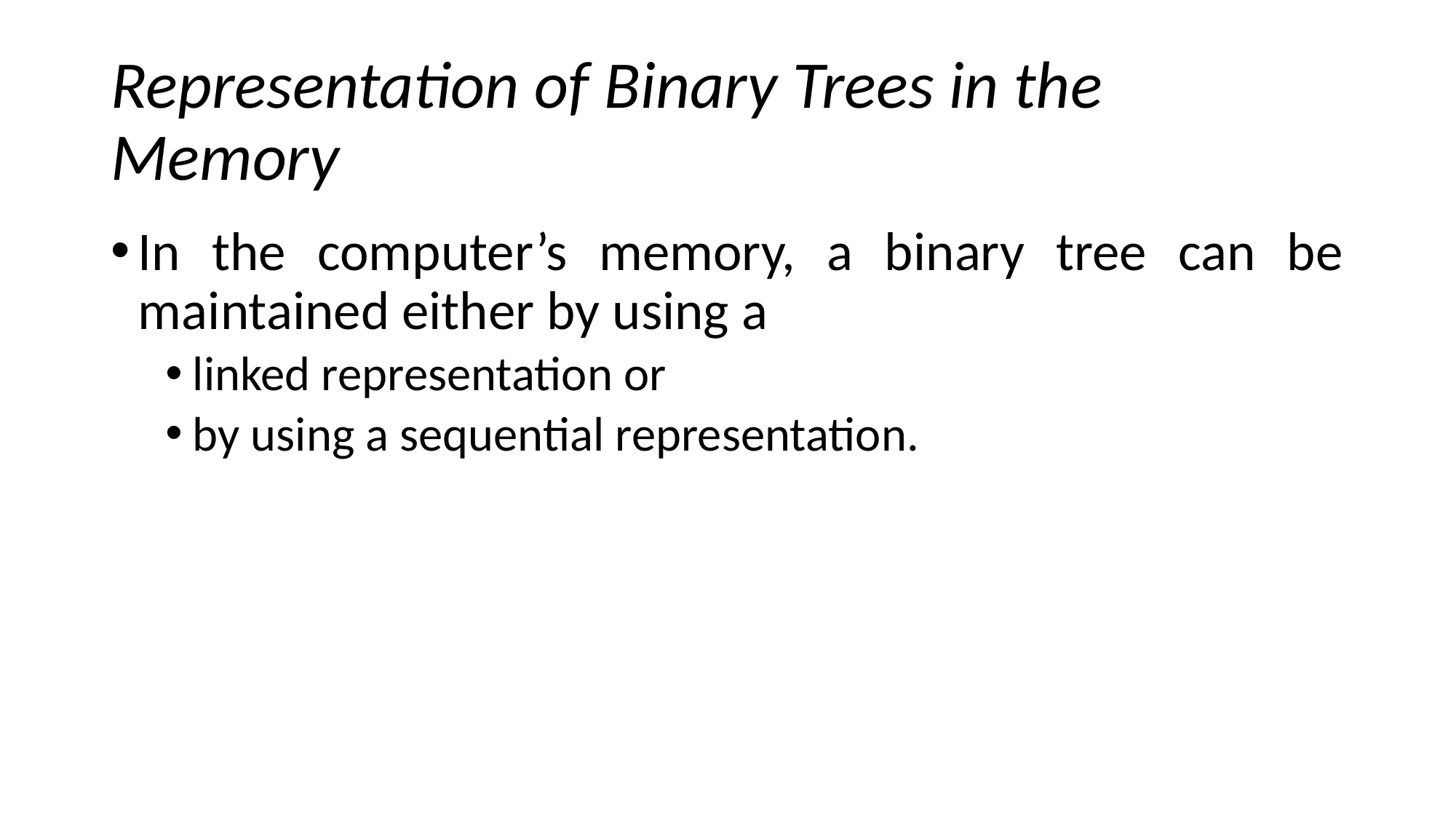

# Representation of Binary Trees in the Memory
In the computer’s memory, a binary tree can be maintained either by using a
linked representation or
by using a sequential representation.